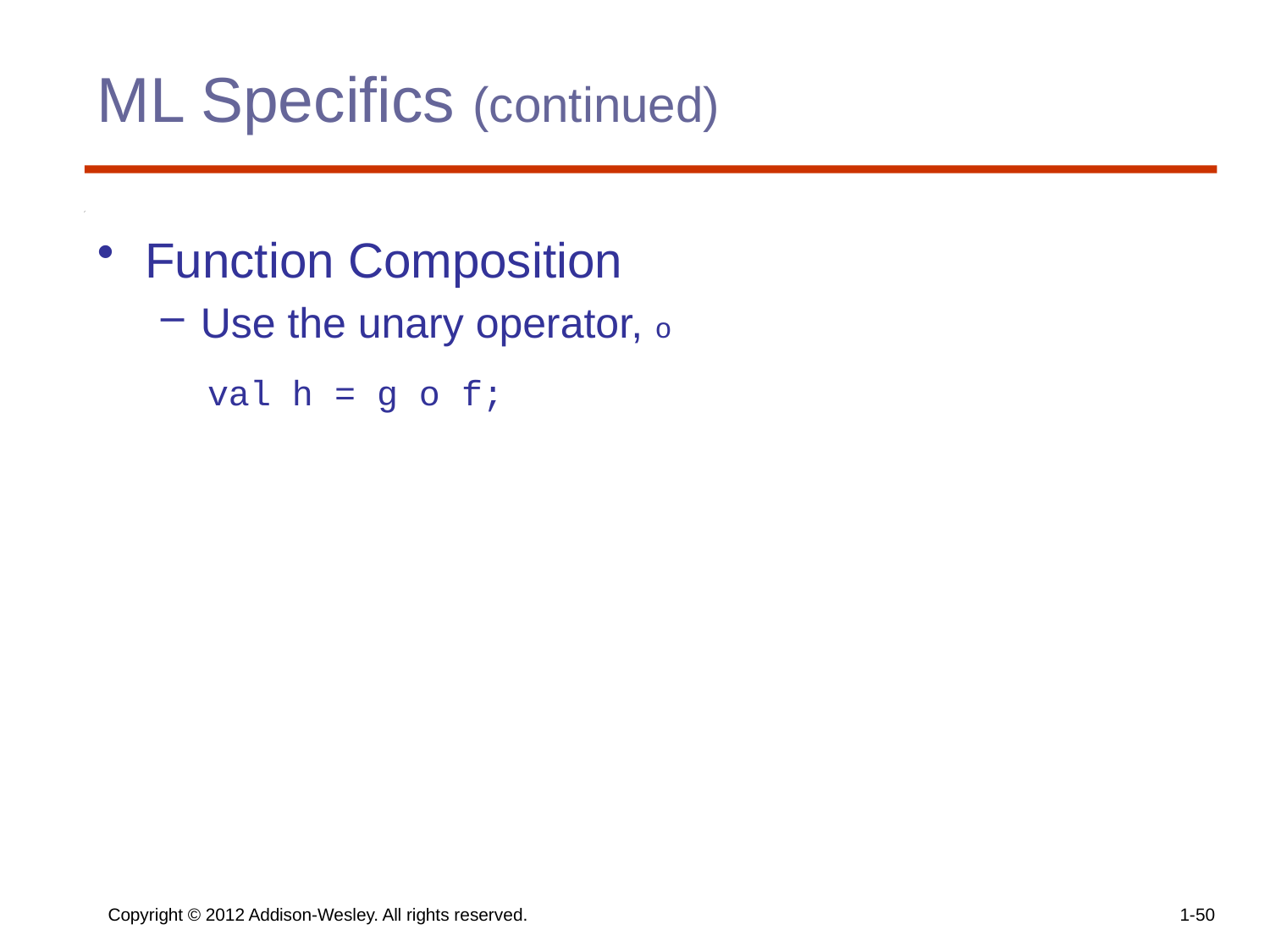

# ML Specifics (continued)
Function Composition
Use the unary operator, o
        val h = g o f;
Copyright © 2012 Addison-Wesley. All rights reserved.
1-50